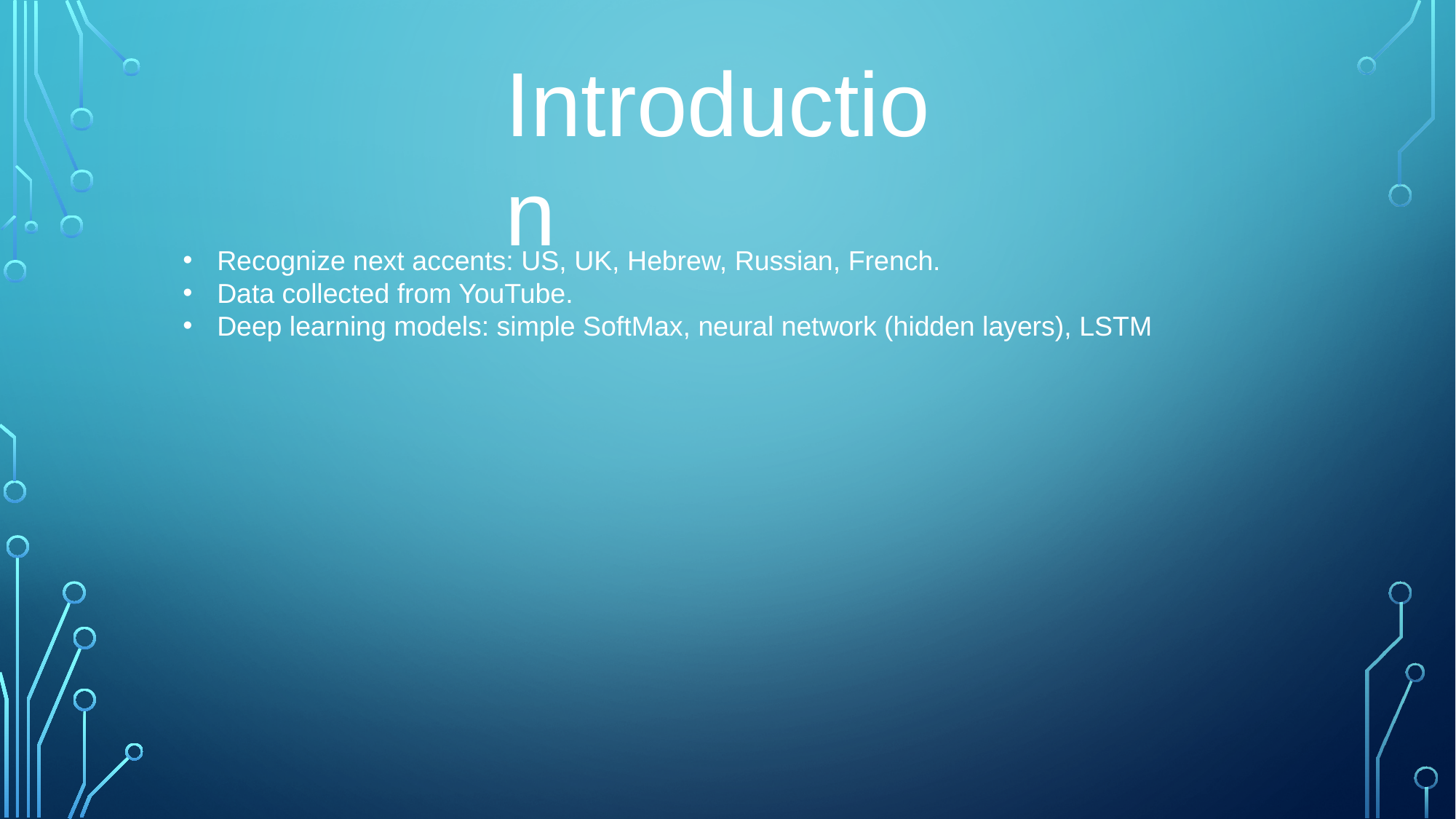

Introduction
Recognize next accents: US, UK, Hebrew, Russian, French.
Data collected from YouTube.
Deep learning models: simple SoftMax, neural network (hidden layers), LSTM